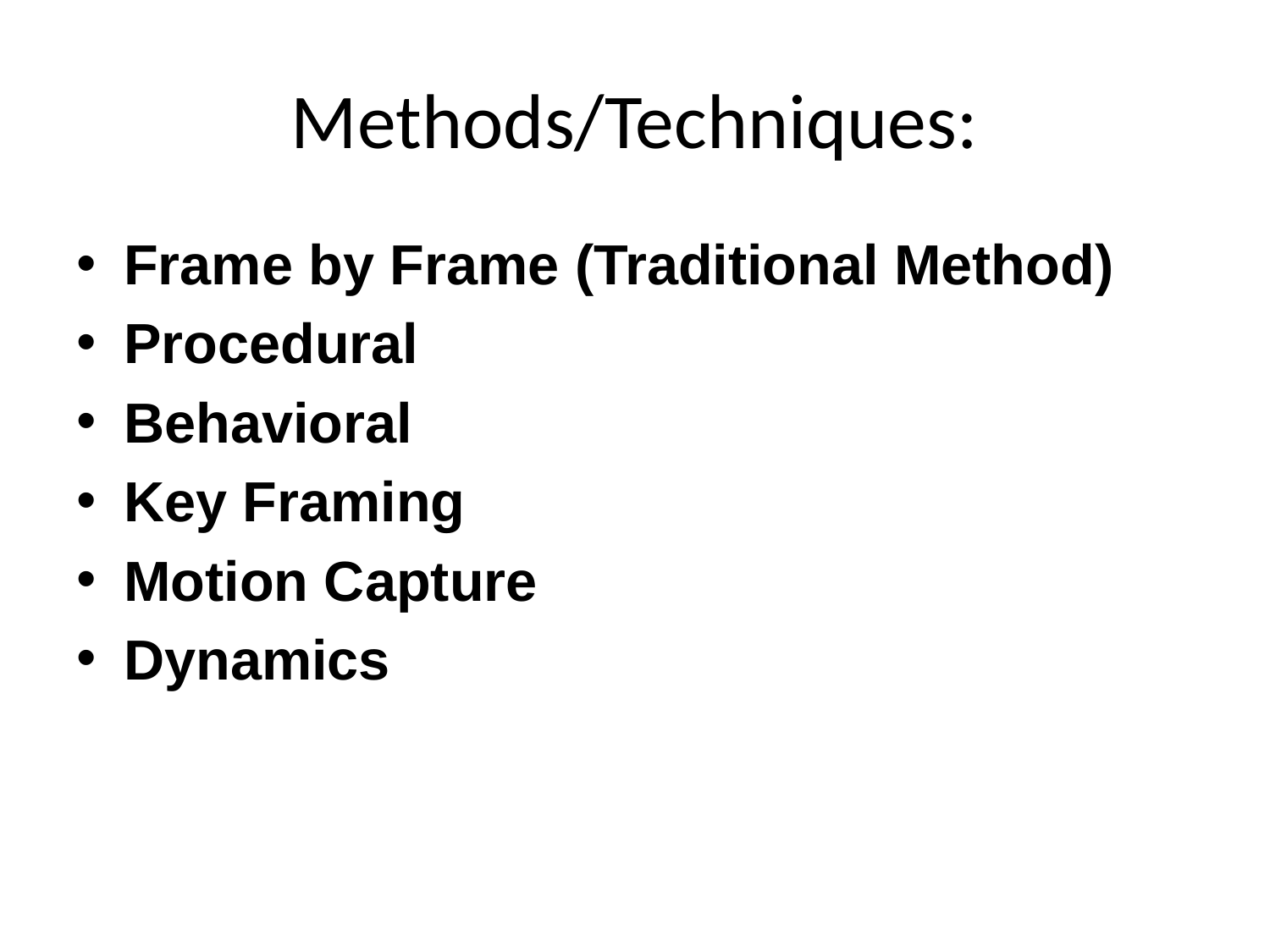

# Methods/Techniques:
Frame by Frame (Traditional Method)
Procedural
Behavioral
Key Framing
Motion Capture
Dynamics